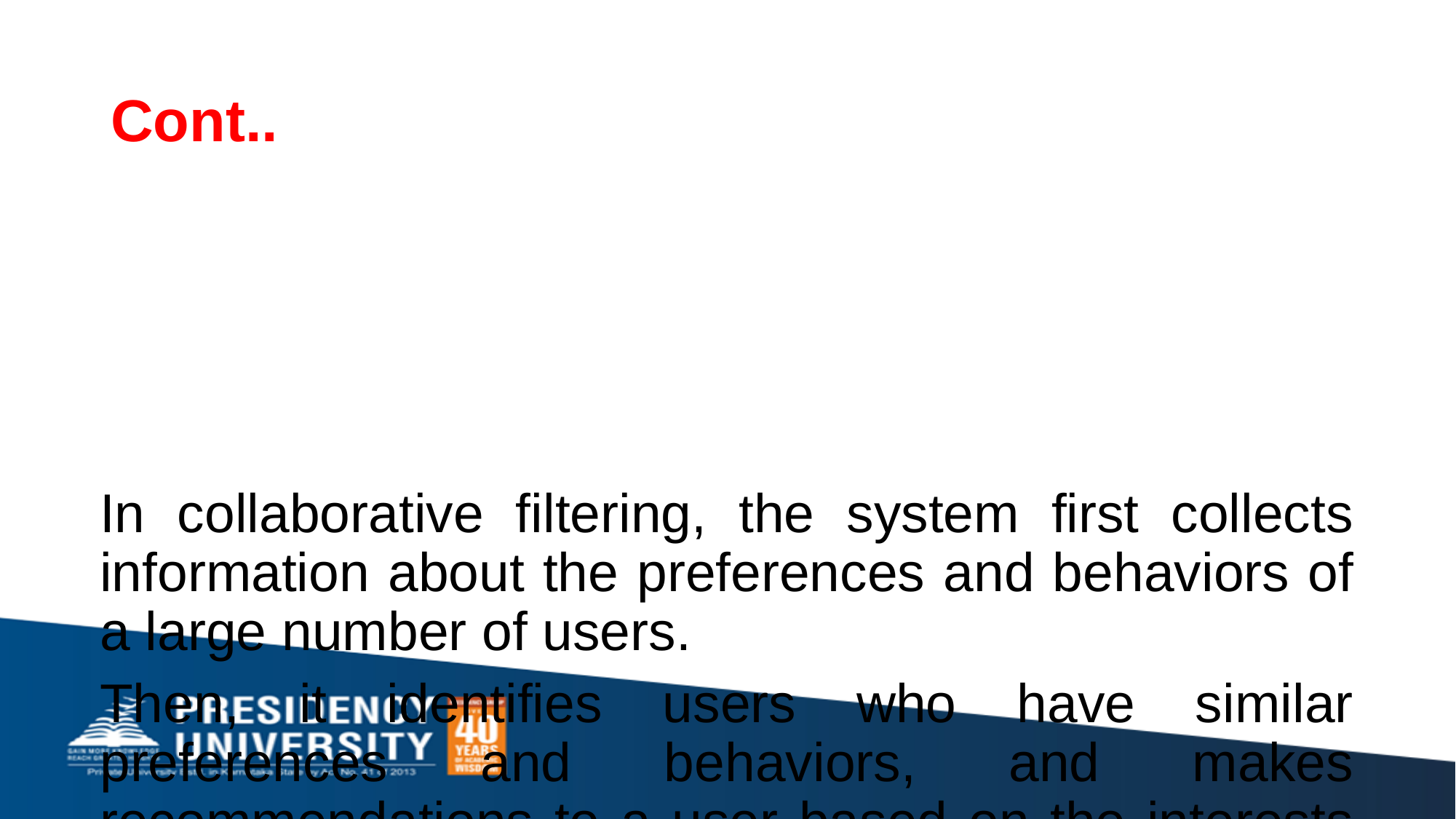

# In collaborative filtering, the system first collects information about the preferences and behaviors of a large number of users.
Then, it identifies users who have similar preferences and behaviors, and makes recommendations to a user based on the interests and behaviors of those similar users.
Cont..